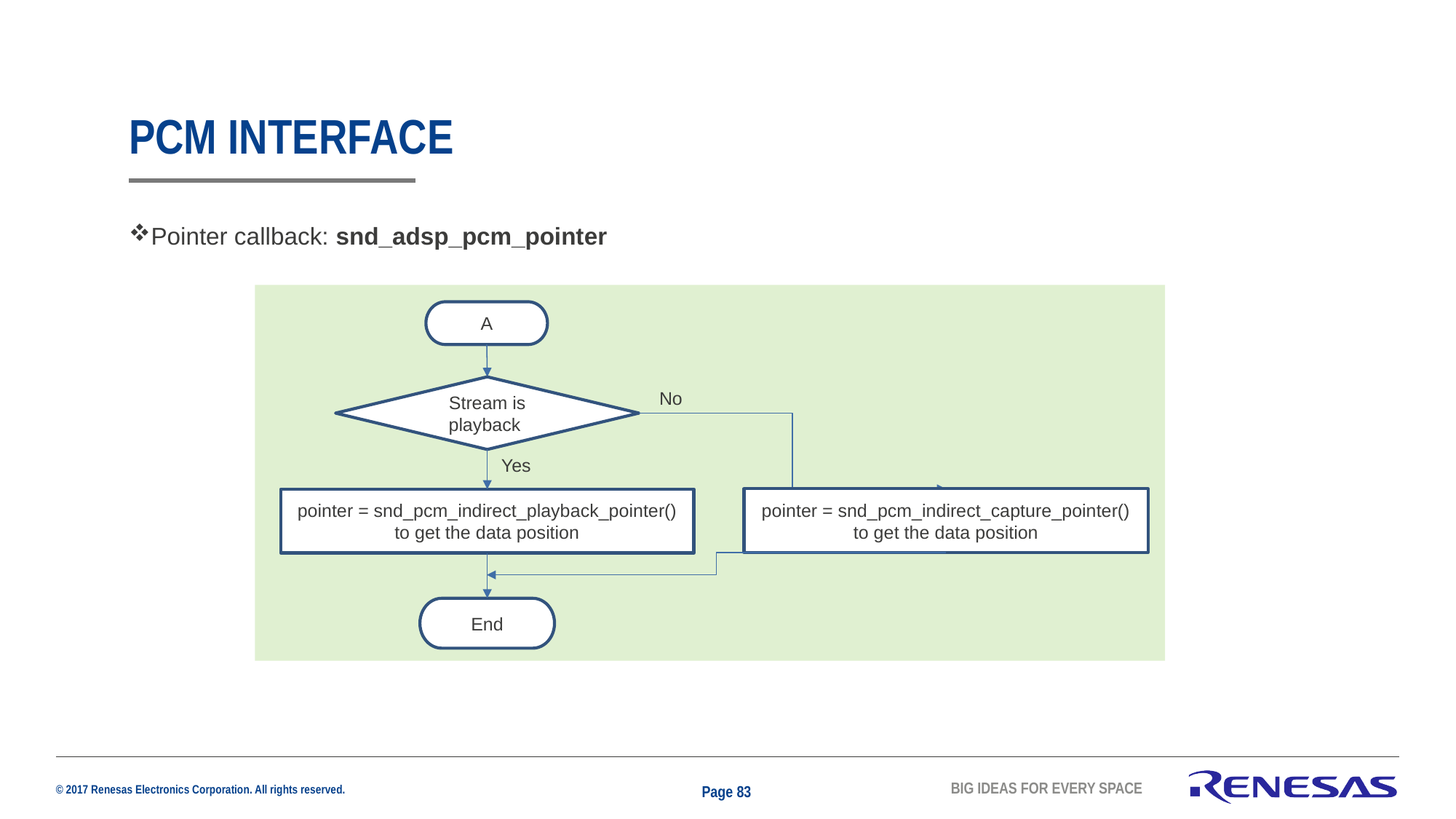

# PCM INTERFACE
Pointer callback: snd_adsp_pcm_pointer

A
Stream is playback
No
Yes
pointer = snd_pcm_indirect_capture_pointer() to get the data position
pointer = snd_pcm_indirect_playback_pointer() to get the data position
End
Page 83